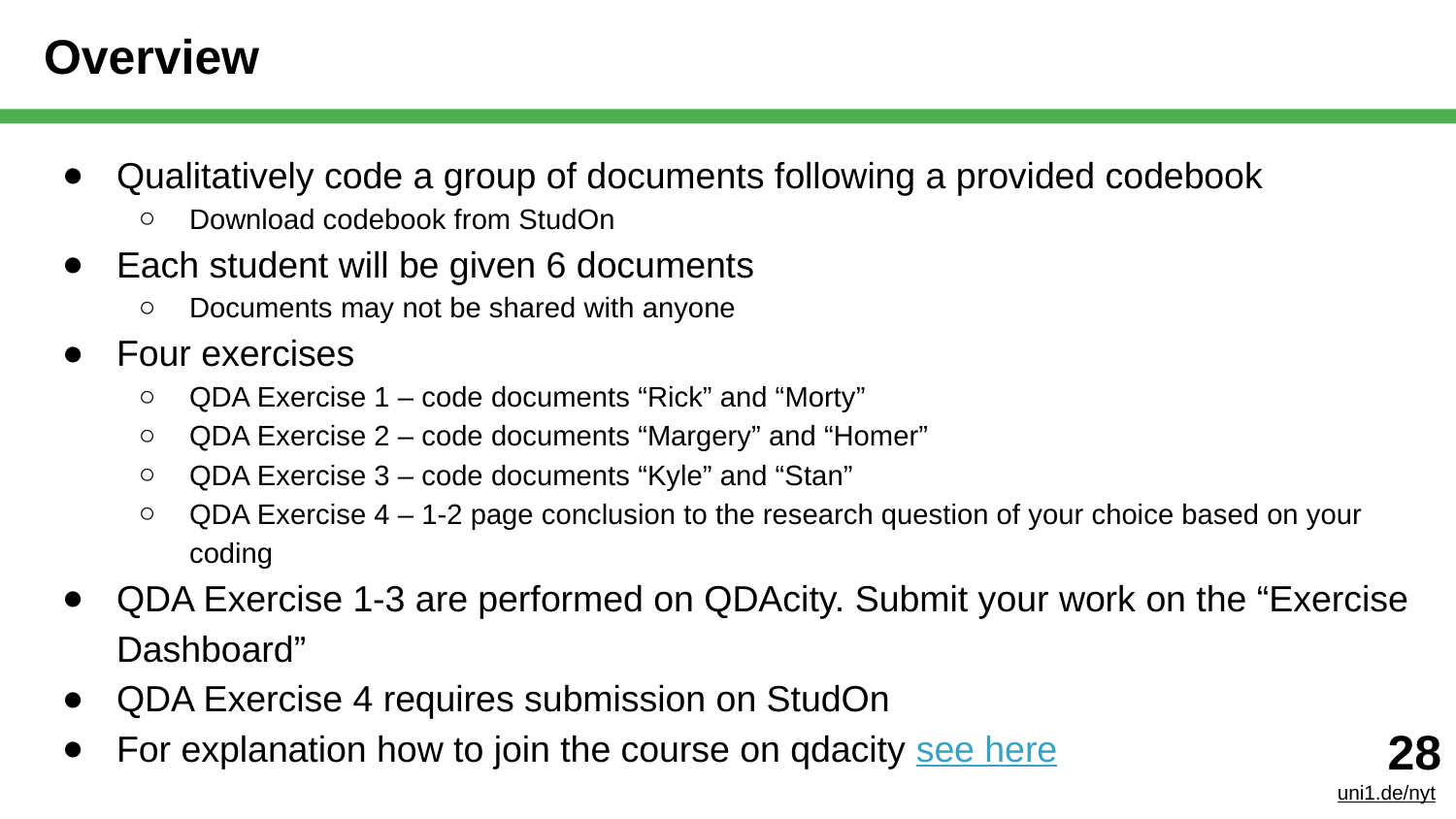

# Overview
Qualitatively code a group of documents following a provided codebook
Download codebook from StudOn
Each student will be given 6 documents
Documents may not be shared with anyone
Four exercises
QDA Exercise 1 – code documents “Rick” and “Morty”
QDA Exercise 2 – code documents “Margery” and “Homer”
QDA Exercise 3 – code documents “Kyle” and “Stan”
QDA Exercise 4 – 1-2 page conclusion to the research question of your choice based on your coding
QDA Exercise 1-3 are performed on QDAcity. Submit your work on the “Exercise Dashboard”
QDA Exercise 4 requires submission on StudOn
For explanation how to join the course on qdacity see here
28
uni1.de/nyt